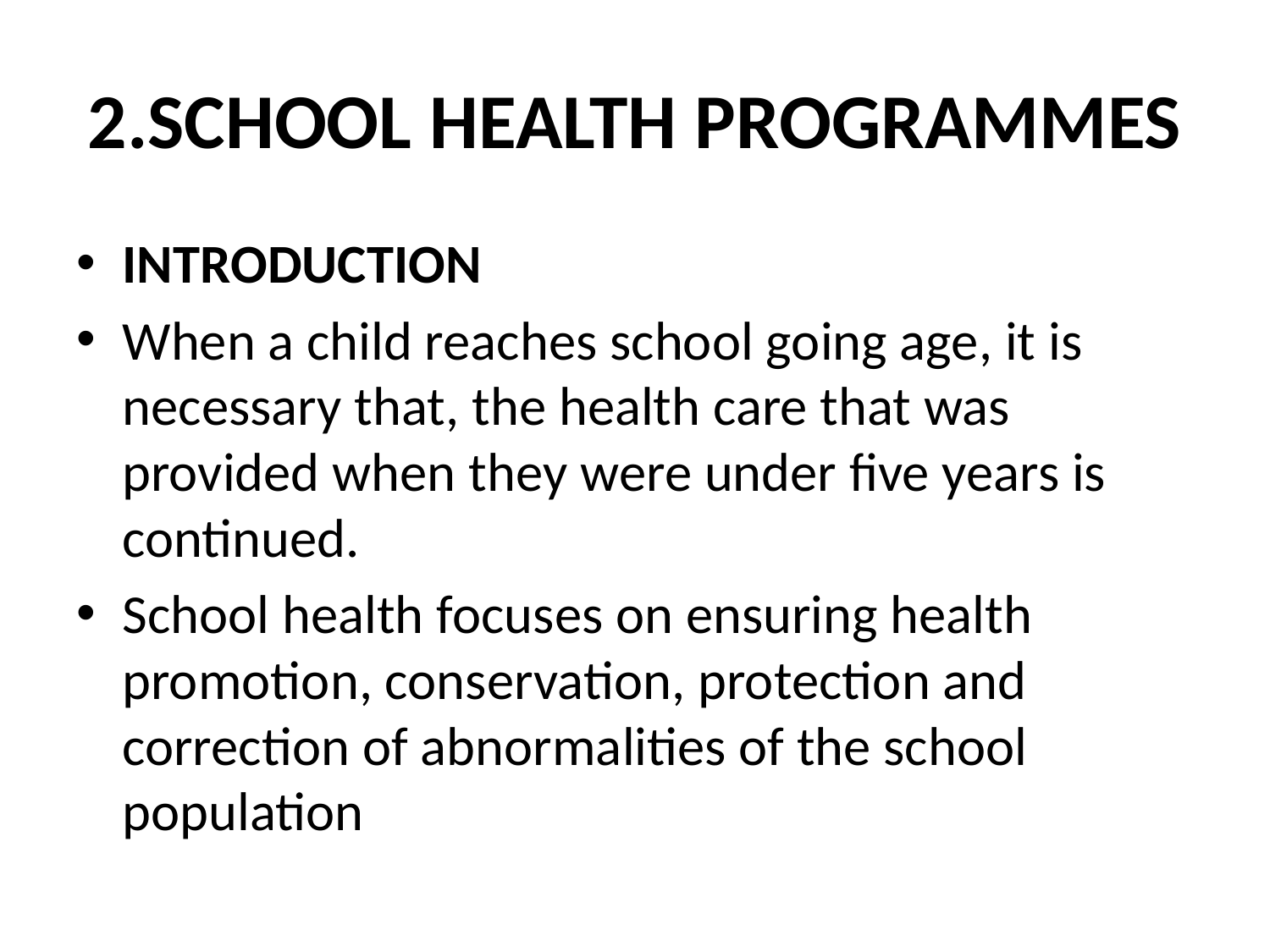

# 2.SCHOOL HEALTH PROGRAMMES
INTRODUCTION
When a child reaches school going age, it is necessary that, the health care that was provided when they were under five years is continued.
School health focuses on ensuring health promotion, conservation, protection and correction of abnormalities of the school population